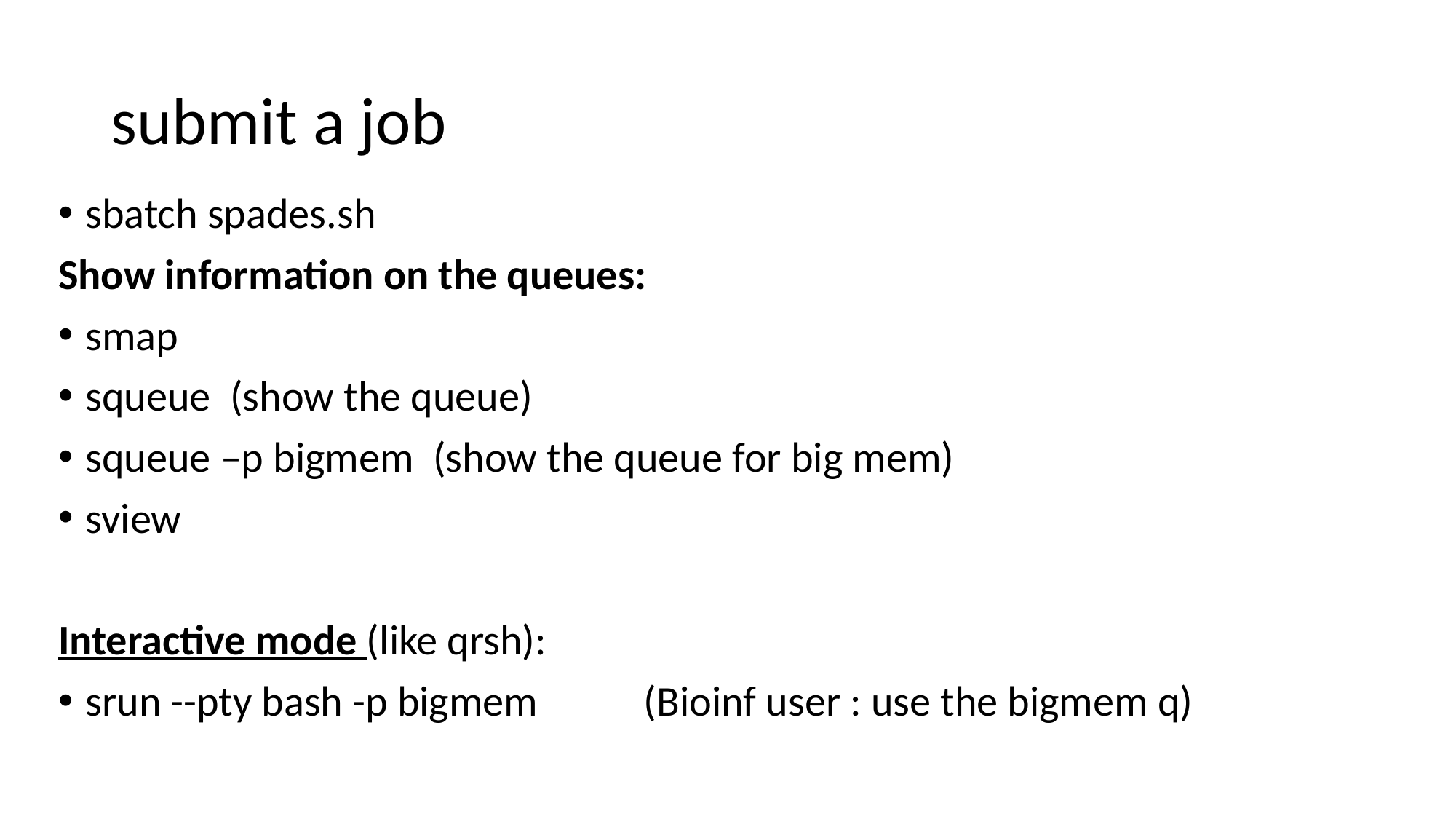

# submit a job
sbatch spades.sh
Show information on the queues:
smap
squeue  (show the queue)
squeue –p bigmem  (show the queue for big mem)
sview

Interactive mode (like qrsh):
srun --pty bash -p bigmem           (Bioinf user : use the bigmem q)